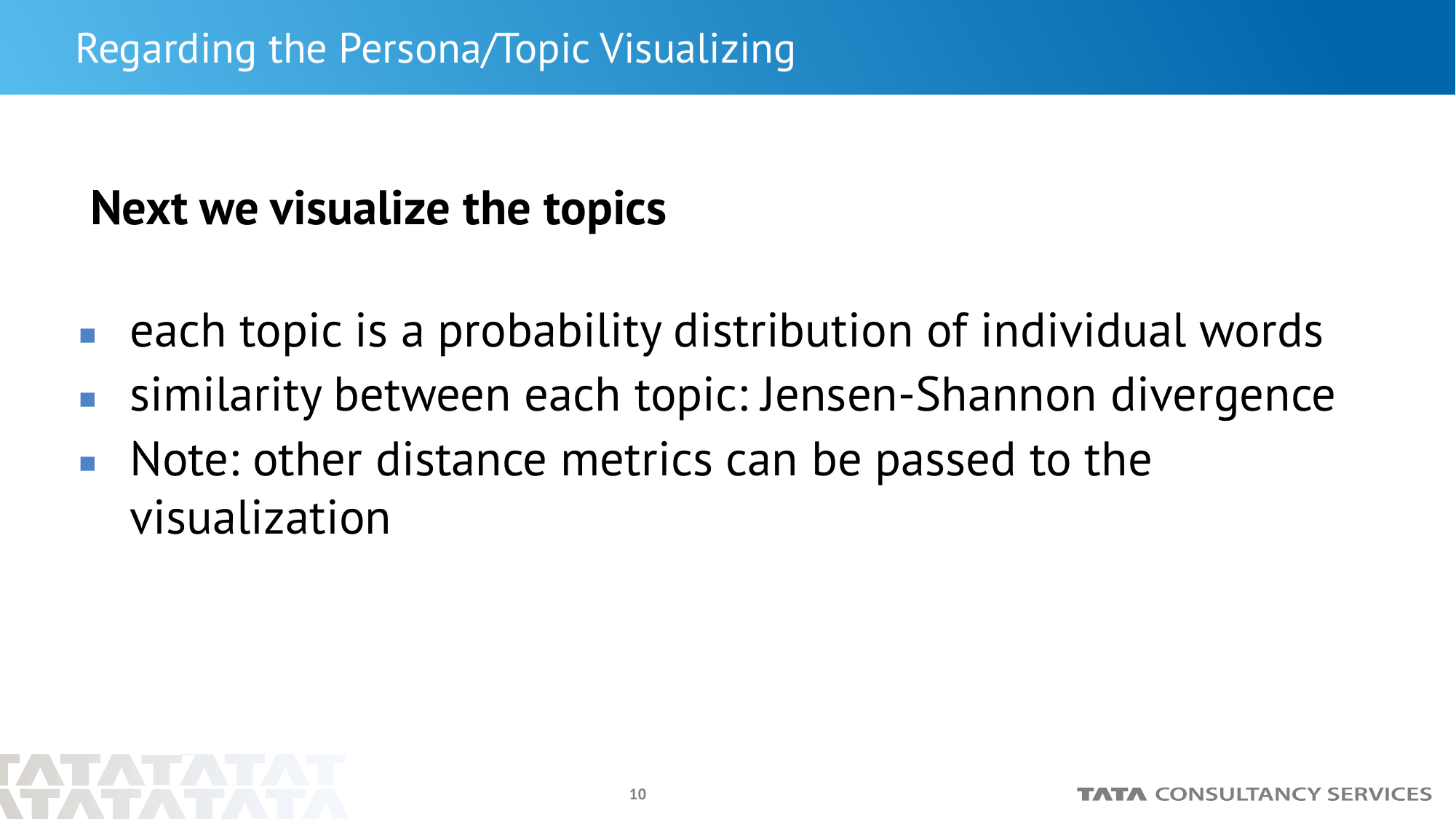

Regarding the Persona/Topic Visualizing
Next we visualize the topics

each topic is a probability distribution of individual words
similarity between each topic: Jensen-Shannon divergence
Note: other distance metrics can be passed to the visualization